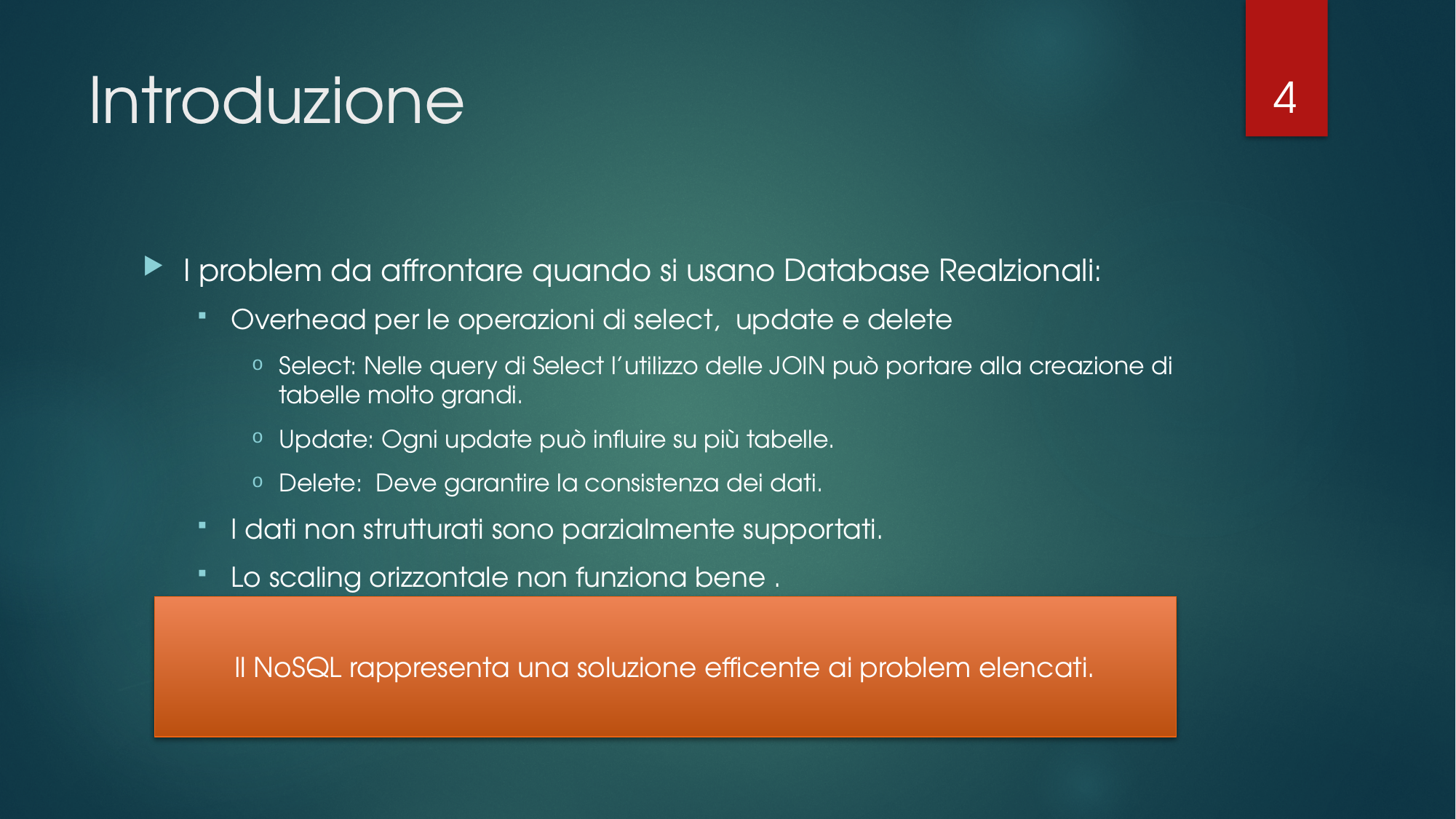

4
# Introduzione
I problem da affrontare quando si usano Database Realzionali:
Overhead per le operazioni di select,  update e delete
Select: Nelle query di Select l’utilizzo delle JOIN può portare alla creazione di tabelle molto grandi.
Update: Ogni update può influire su più tabelle.
Delete:  Deve garantire la consistenza dei dati.
I dati non strutturati sono parzialmente supportati.
Lo scaling orizzontale non funziona bene .
Il NoSQL rappresenta una soluzione efficente ai problem elencati.